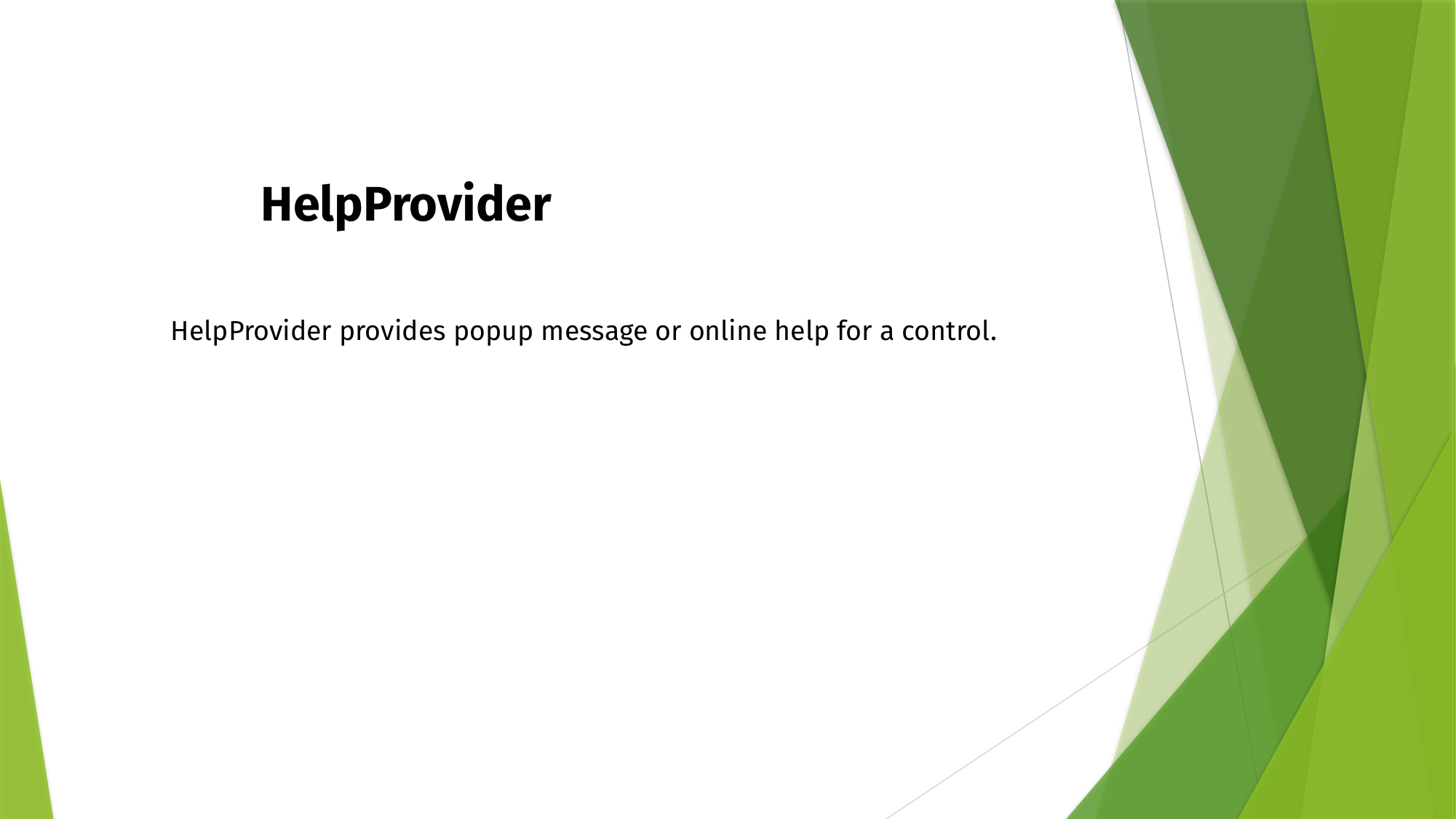

HelpProvider
HelpProvider provides popup message or online help for a control.